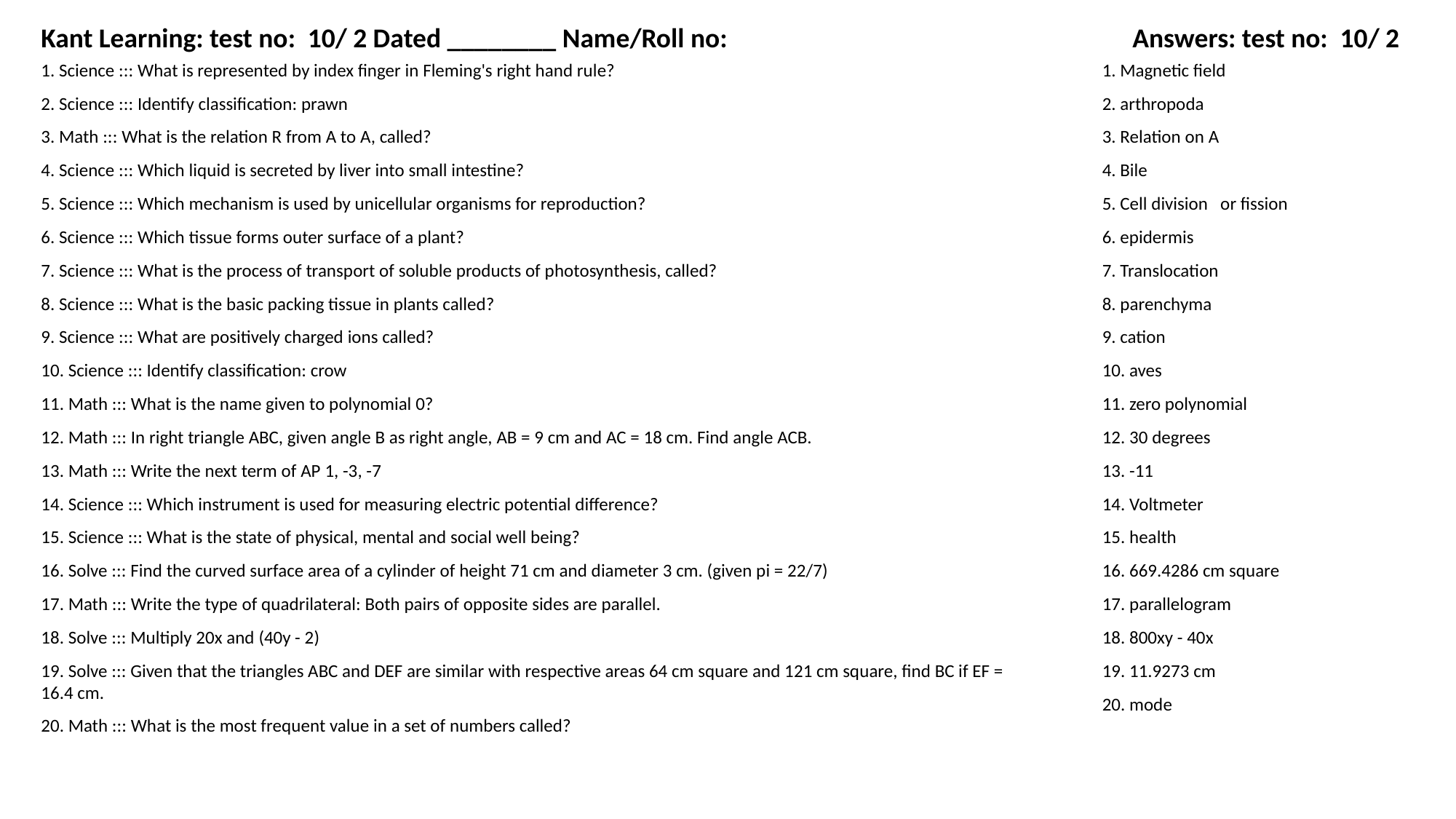

Kant Learning: test no:  10/ 2 Dated ________ Name/Roll no:
Answers: test no:  10/ 2
1. Science ::: What is represented by index finger in Fleming's right hand rule?
1. Magnetic field
2. Science ::: Identify classification: prawn
2. arthropoda
3. Math ::: What is the relation R from A to A, called?
3. Relation on A
4. Science ::: Which liquid is secreted by liver into small intestine?
4. Bile
5. Science ::: Which mechanism is used by unicellular organisms for reproduction?
5. Cell division   or fission
6. Science ::: Which tissue forms outer surface of a plant?
6. epidermis
7. Science ::: What is the process of transport of soluble products of photosynthesis, called?
7. Translocation
8. Science ::: What is the basic packing tissue in plants called?
8. parenchyma
9. Science ::: What are positively charged ions called?
9. cation
10. Science ::: Identify classification: crow
10. aves
11. Math ::: What is the name given to polynomial 0?
11. zero polynomial
12. Math ::: In right triangle ABC, given angle B as right angle, AB = 9 cm and AC = 18 cm. Find angle ACB.
12. 30 degrees
13. Math ::: Write the next term of AP 1, -3, -7
13. -11
14. Science ::: Which instrument is used for measuring electric potential difference?
14. Voltmeter
15. Science ::: What is the state of physical, mental and social well being?
15. health
16. Solve ::: Find the curved surface area of a cylinder of height 71 cm and diameter 3 cm. (given pi = 22/7)
16. 669.4286 cm square
17. Math ::: Write the type of quadrilateral: Both pairs of opposite sides are parallel.
17. parallelogram
18. Solve ::: Multiply 20x and (40y - 2)
18. 800xy - 40x
19. Solve ::: Given that the triangles ABC and DEF are similar with respective areas 64 cm square and 121 cm square, find BC if EF = 16.4 cm.
19. 11.9273 cm
20. mode
20. Math ::: What is the most frequent value in a set of numbers called?